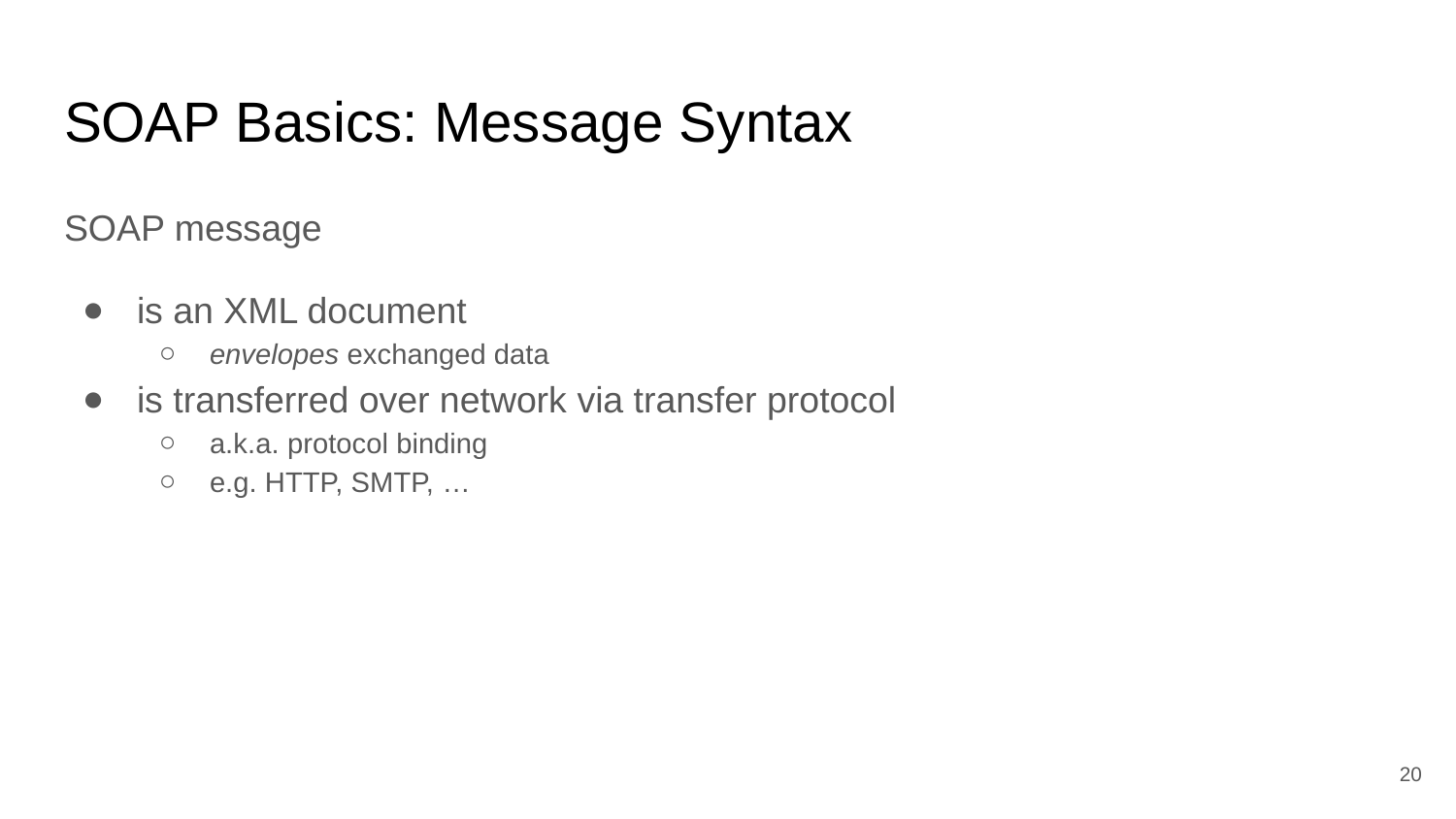

# SOAP Basics: Message Syntax
SOAP message
is an XML document
envelopes exchanged data
is transferred over network via transfer protocol
a.k.a. protocol binding
e.g. HTTP, SMTP, …
20